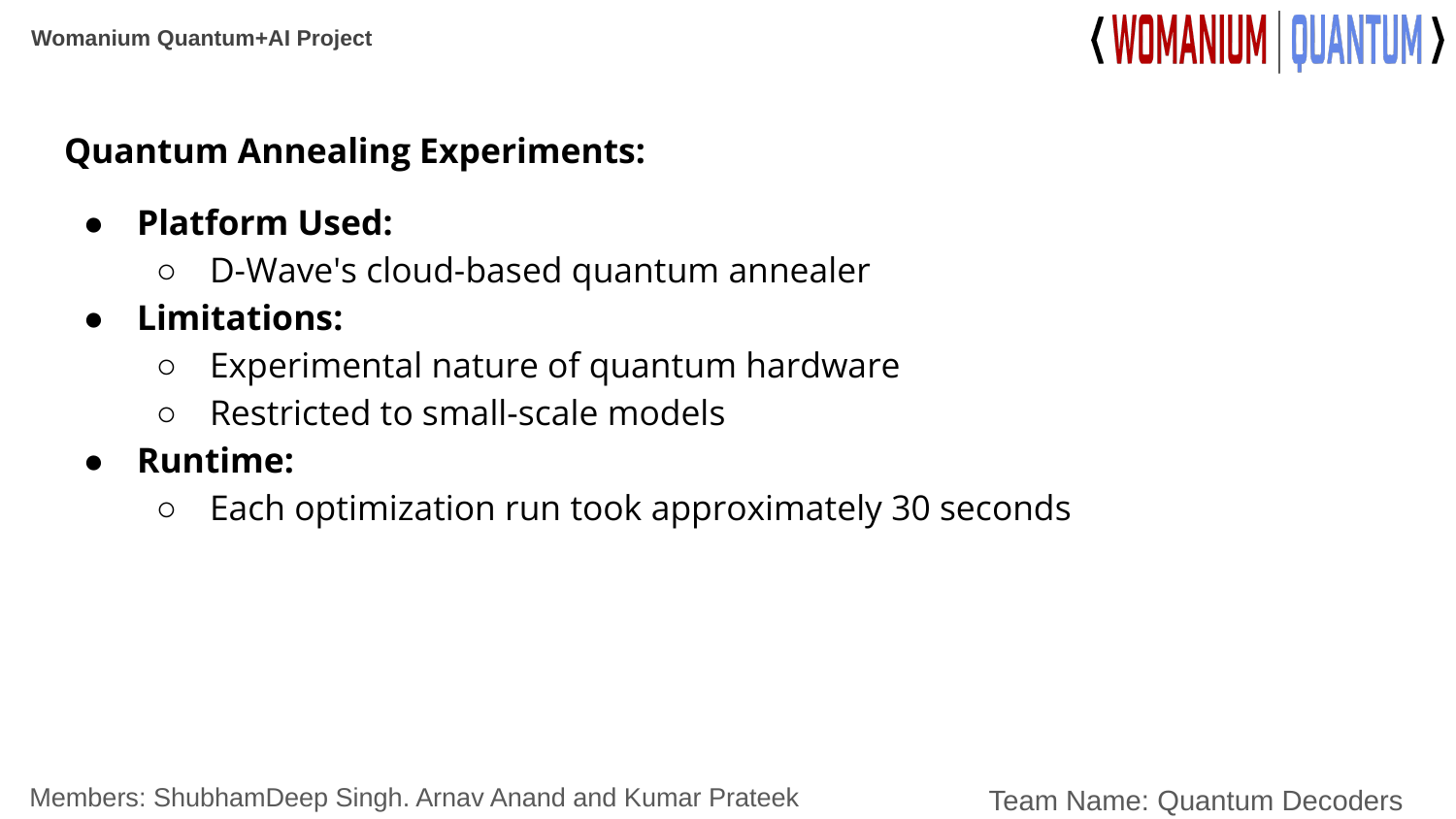

Quantum Annealing Experiments:
Platform Used:
D-Wave's cloud-based quantum annealer
Limitations:
Experimental nature of quantum hardware
Restricted to small-scale models
Runtime:
Each optimization run took approximately 30 seconds